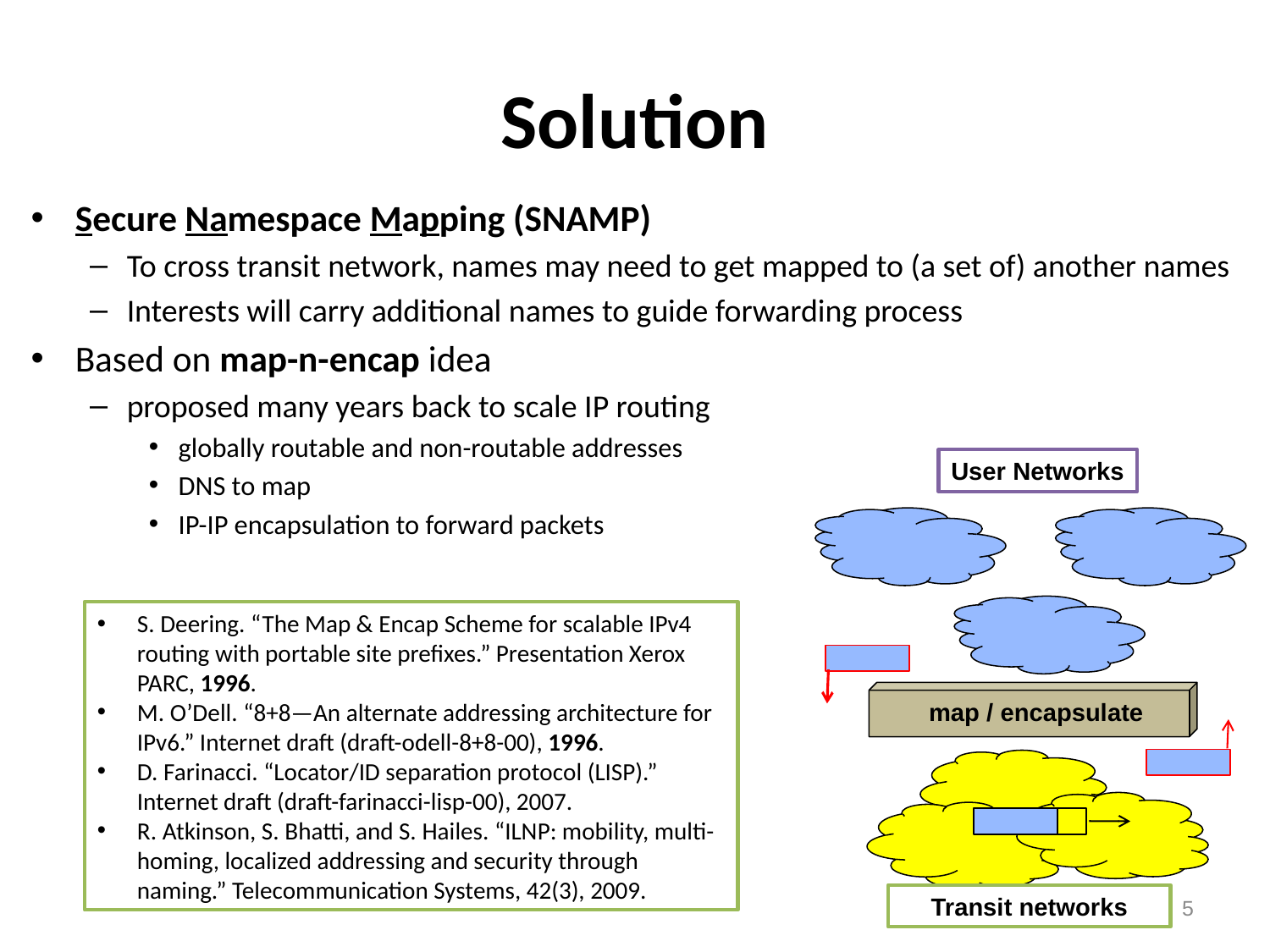

# Solution
Secure Namespace Mapping (SNAMP)
To cross transit network, names may need to get mapped to (a set of) another names
Interests will carry additional names to guide forwarding process
Based on map-n-encap idea
proposed many years back to scale IP routing
globally routable and non-routable addresses
DNS to map
IP-IP encapsulation to forward packets

User Networks

S. Deering. “The Map & Encap Scheme for scalable IPv4 routing with portable site prefixes.” Presentation Xerox PARC, 1996.
M. O’Dell. “8+8—An alternate addressing architecture for IPv6.” Internet draft (draft-odell-8+8-00), 1996.
D. Farinacci. “Locator/ID separation protocol (LISP).” Internet draft (draft-farinacci-lisp-00), 2007.
R. Atkinson, S. Bhatti, and S. Hailes. “ILNP: mobility, multi-homing, localized addressing and security through naming.” Telecommunication Systems, 42(3), 2009.

  map / encapsulate

5
Transit networks